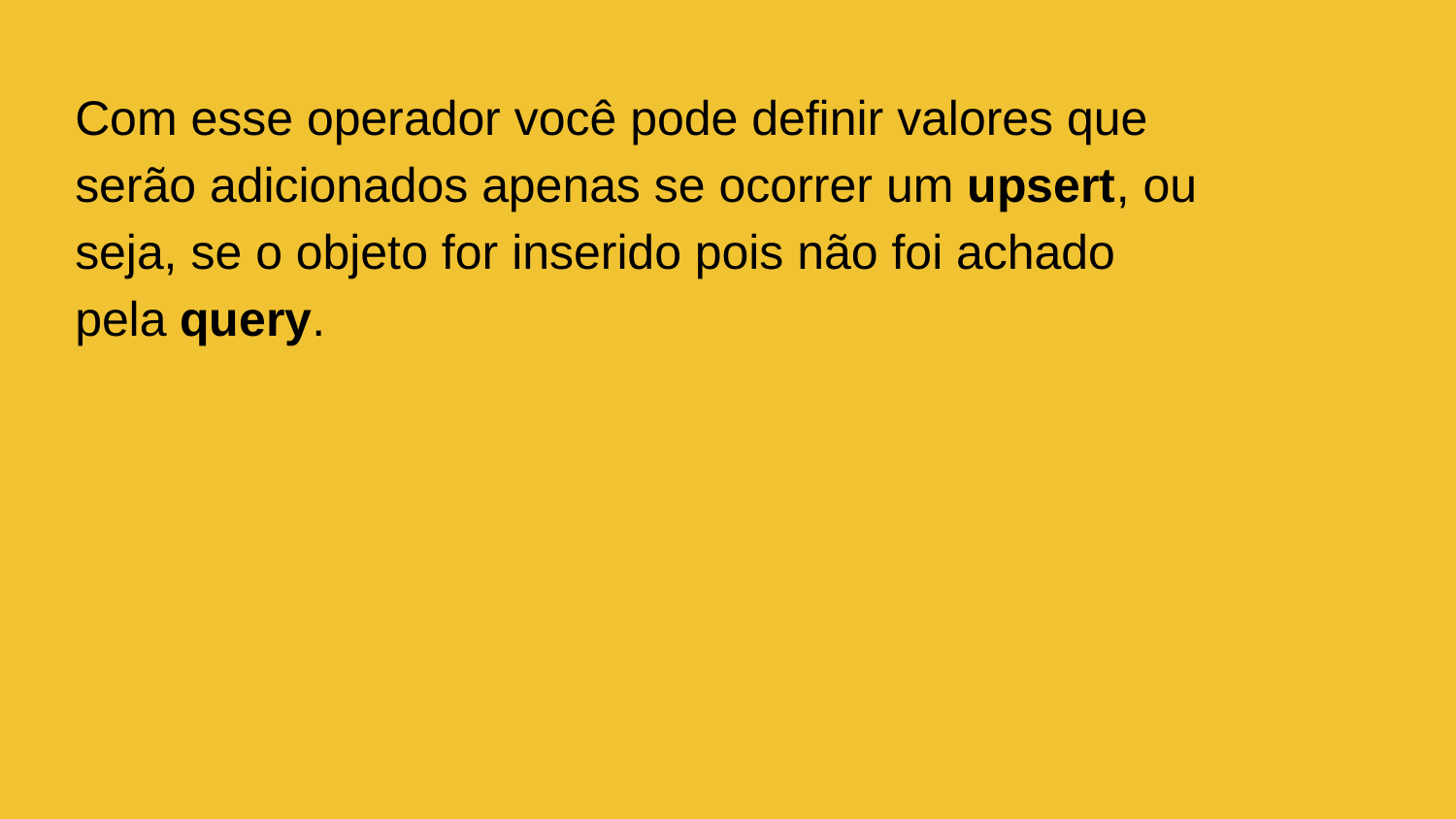

Com esse operador você pode definir valores que serão adicionados apenas se ocorrer um upsert, ou seja, se o objeto for inserido pois não foi achado pela query.